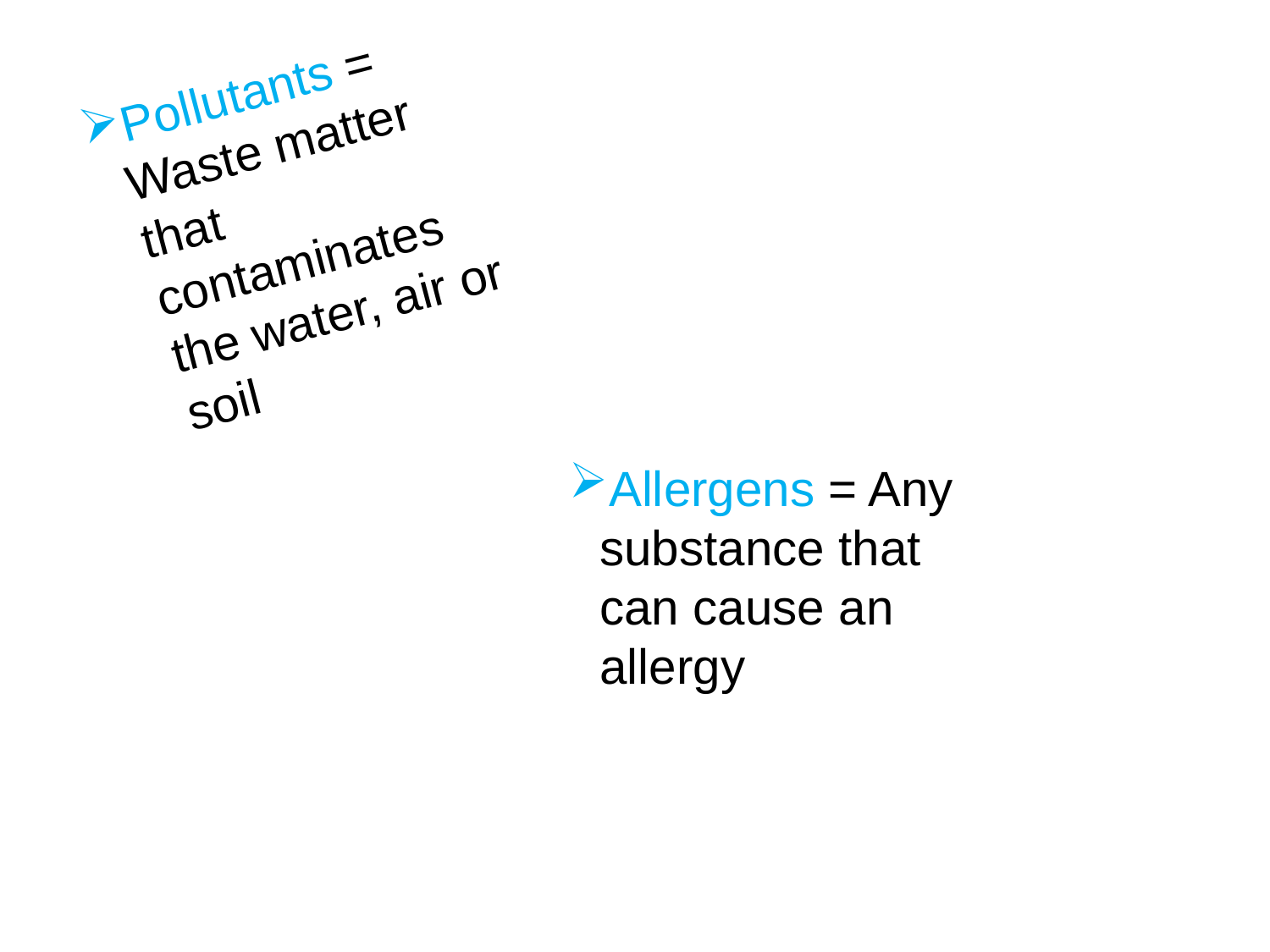

Pollutants = Waste matter that contaminates the water, air or soil
Allergens = Any substance that can cause an allergy